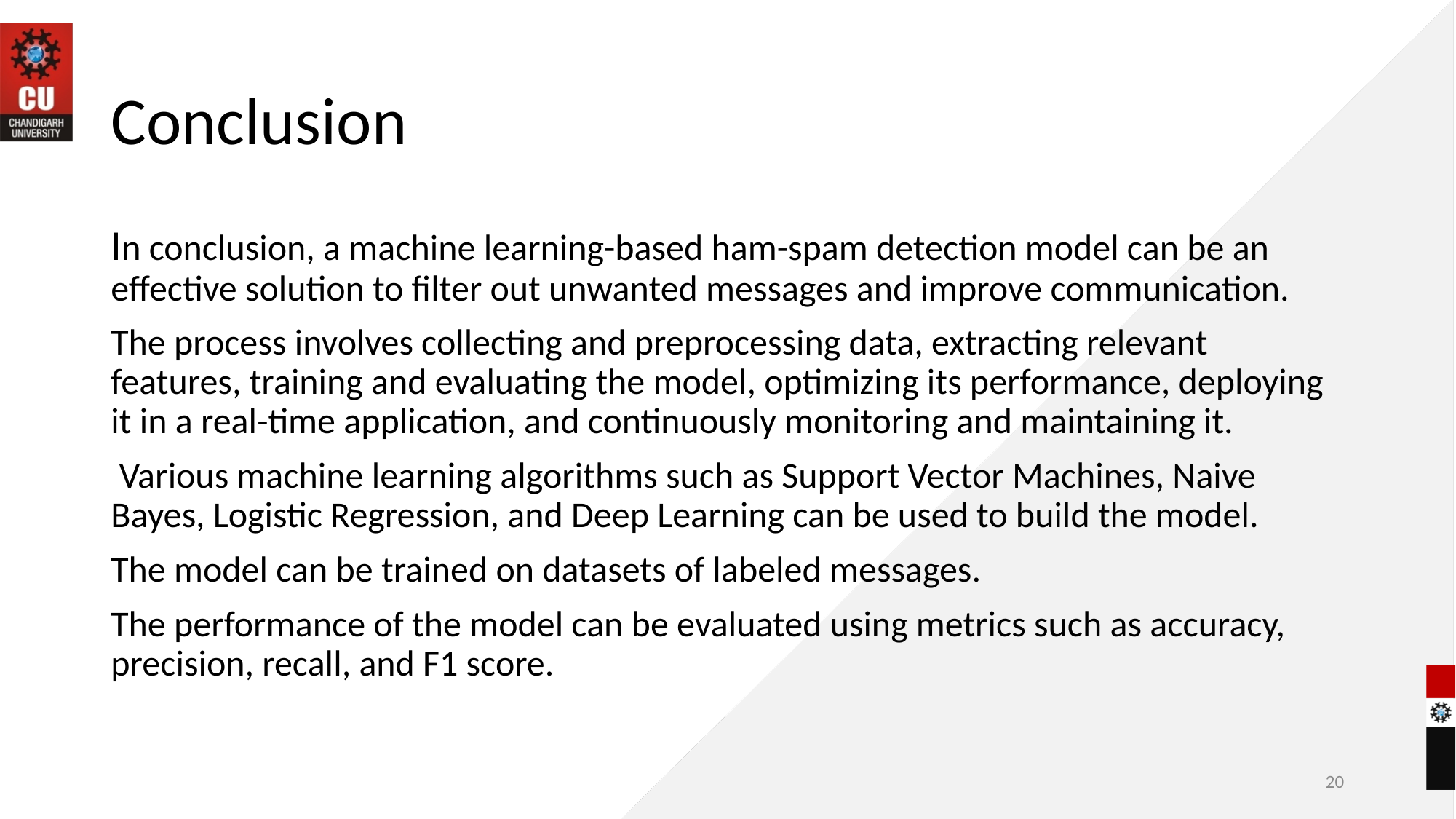

# Conclusion
In conclusion, a machine learning-based ham-spam detection model can be an effective solution to filter out unwanted messages and improve communication.
The process involves collecting and preprocessing data, extracting relevant features, training and evaluating the model, optimizing its performance, deploying it in a real-time application, and continuously monitoring and maintaining it.
 Various machine learning algorithms such as Support Vector Machines, Naive Bayes, Logistic Regression, and Deep Learning can be used to build the model.
The model can be trained on datasets of labeled messages.
The performance of the model can be evaluated using metrics such as accuracy, precision, recall, and F1 score.
20